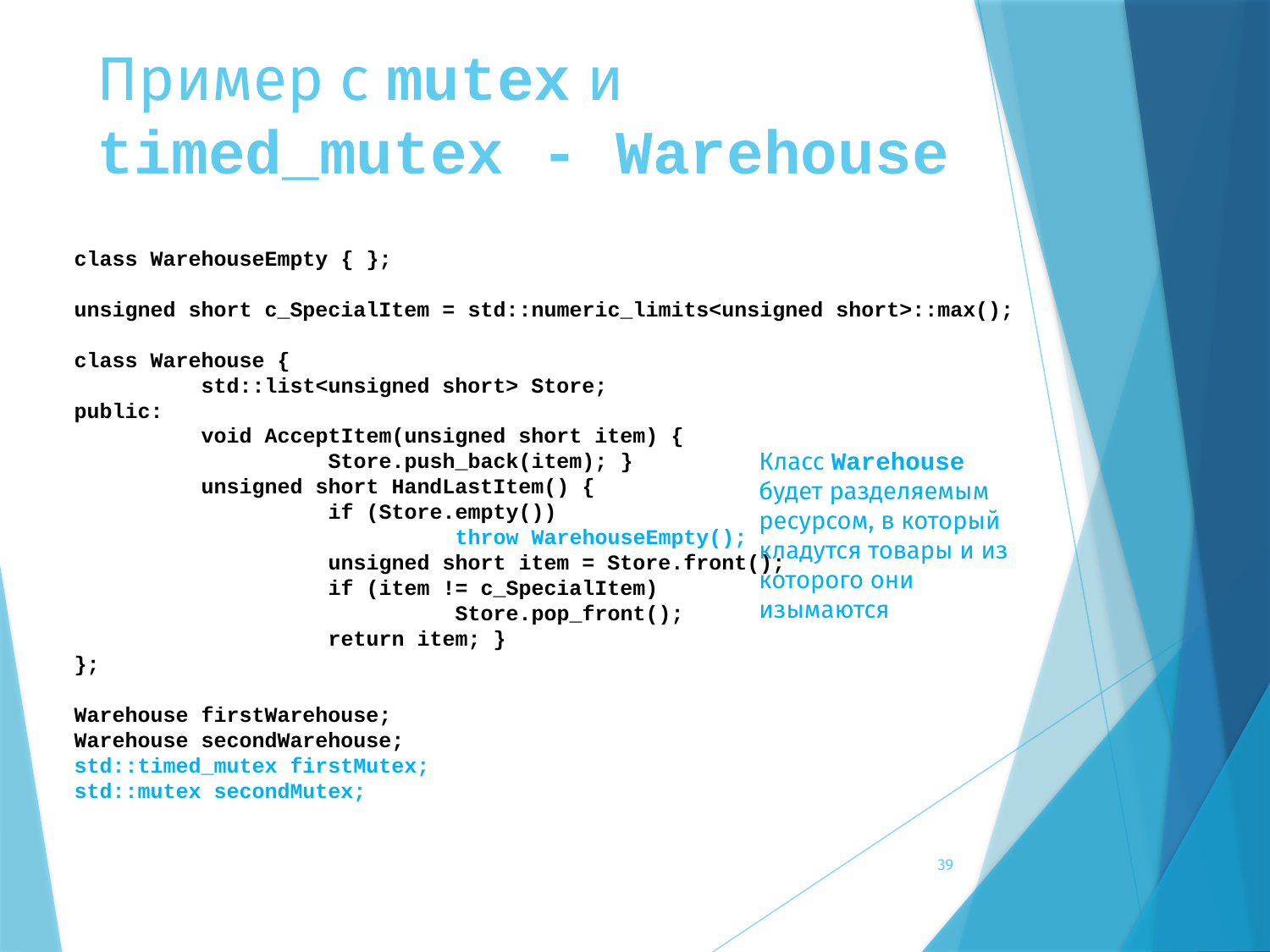

# Пример с mutex и timed_mutex - Warehouse
class WarehouseEmpty { };

unsigned short c_SpecialItem = std::numeric_limits<unsigned short>::max();

class Warehouse {
	std::list<unsigned short> Store;
public:
	void AcceptItem(unsigned short item) {
		Store.push_back(item); }
	unsigned short HandLastItem() {
		if (Store.empty())
			throw WarehouseEmpty();
		unsigned short item = Store.front();
		if (item != c_SpecialItem)
			Store.pop_front();
		return item; }
};

Warehouse firstWarehouse;
Warehouse secondWarehouse;
std::timed_mutex firstMutex;
std::mutex secondMutex;
Класс Warehouse будет разделяемым ресурсом, в который кладутся товары и из которого они изымаются
39